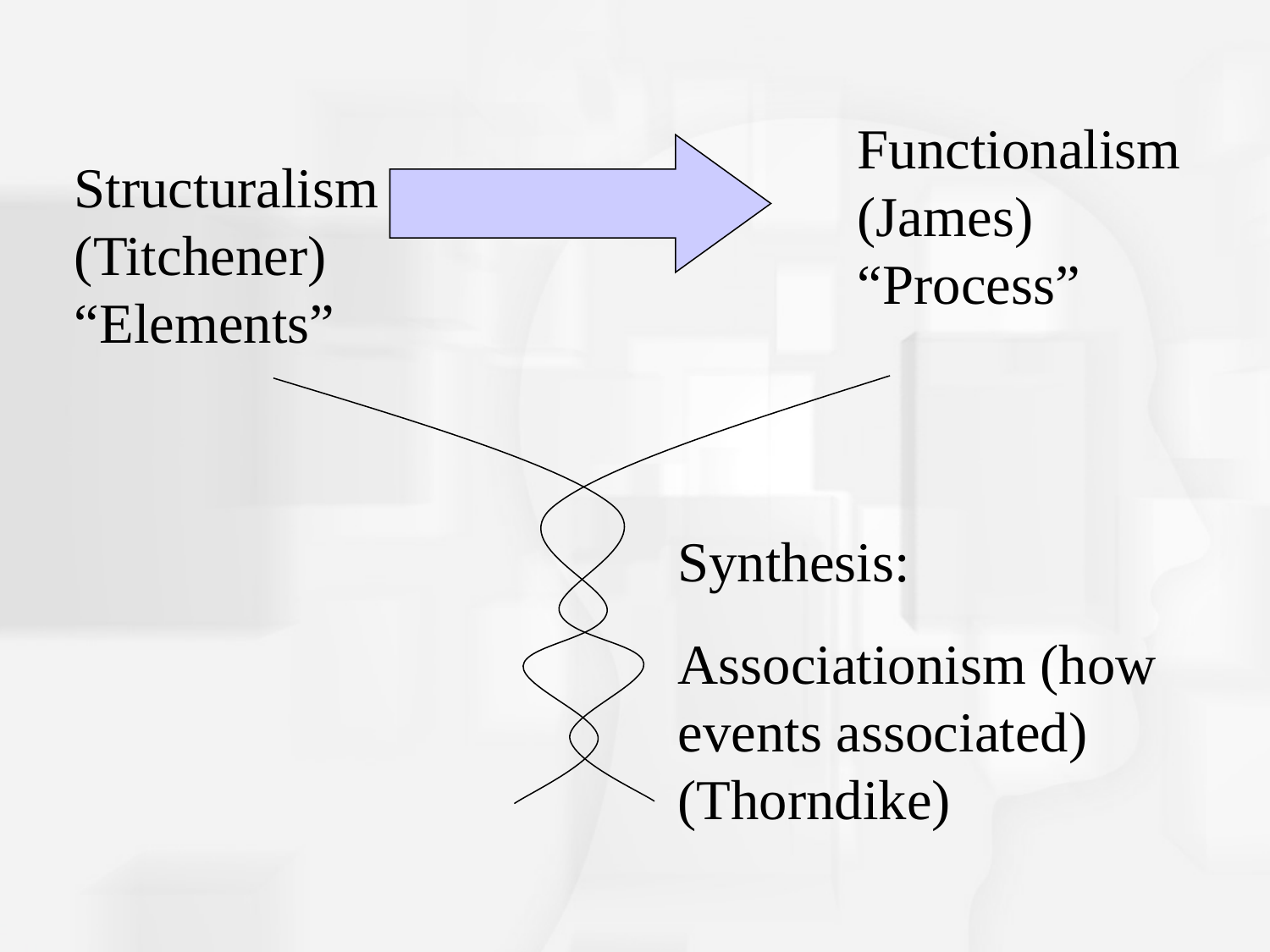

Functionalism
(James)
“Process”

Structuralism
(Titchener)
“Elements”

Synthesis:

Associationism (how events associated)
(Thorndike)